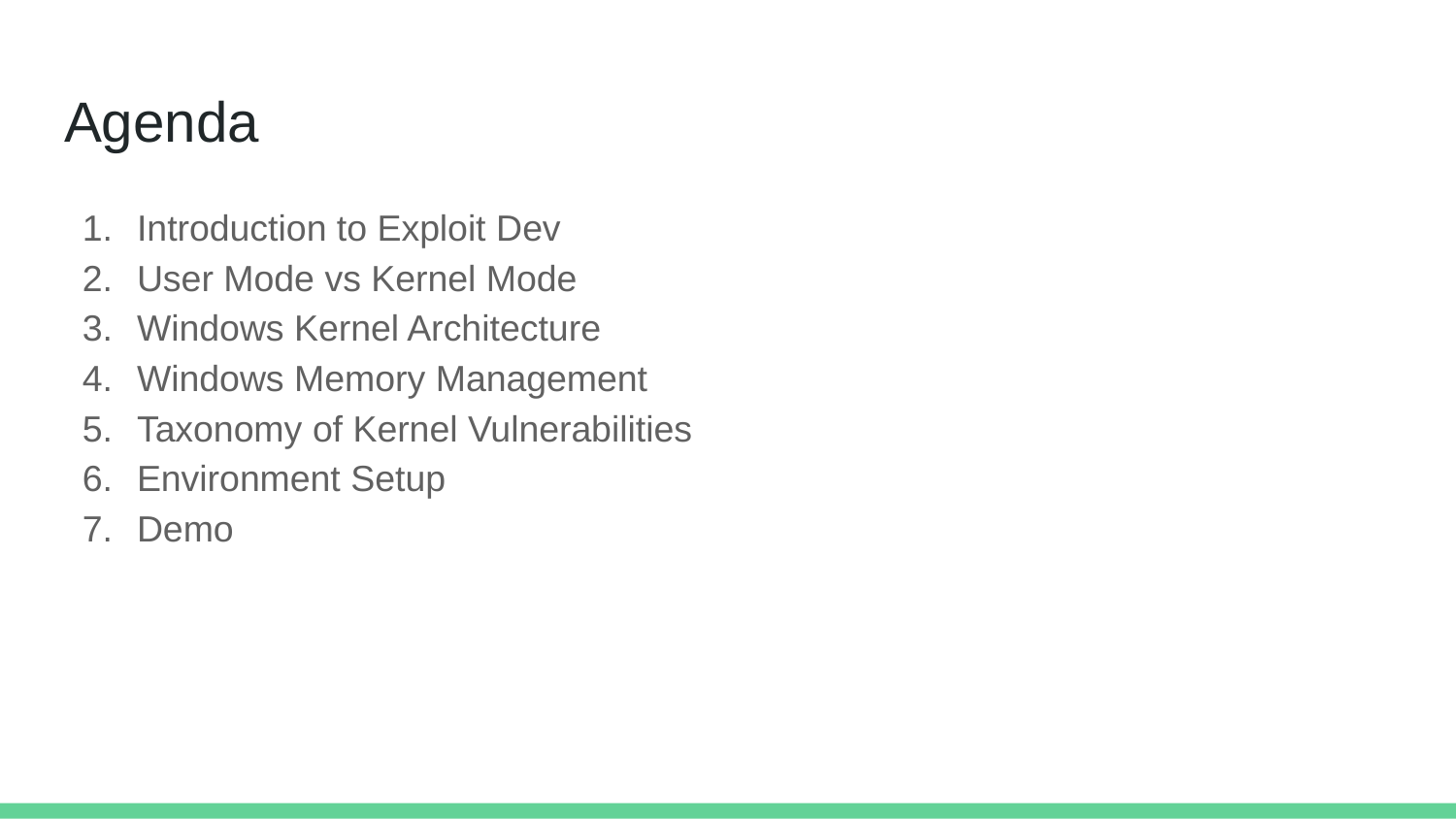

# Agenda
Introduction to Exploit Dev
User Mode vs Kernel Mode
Windows Kernel Architecture
Windows Memory Management
Taxonomy of Kernel Vulnerabilities
Environment Setup
Demo